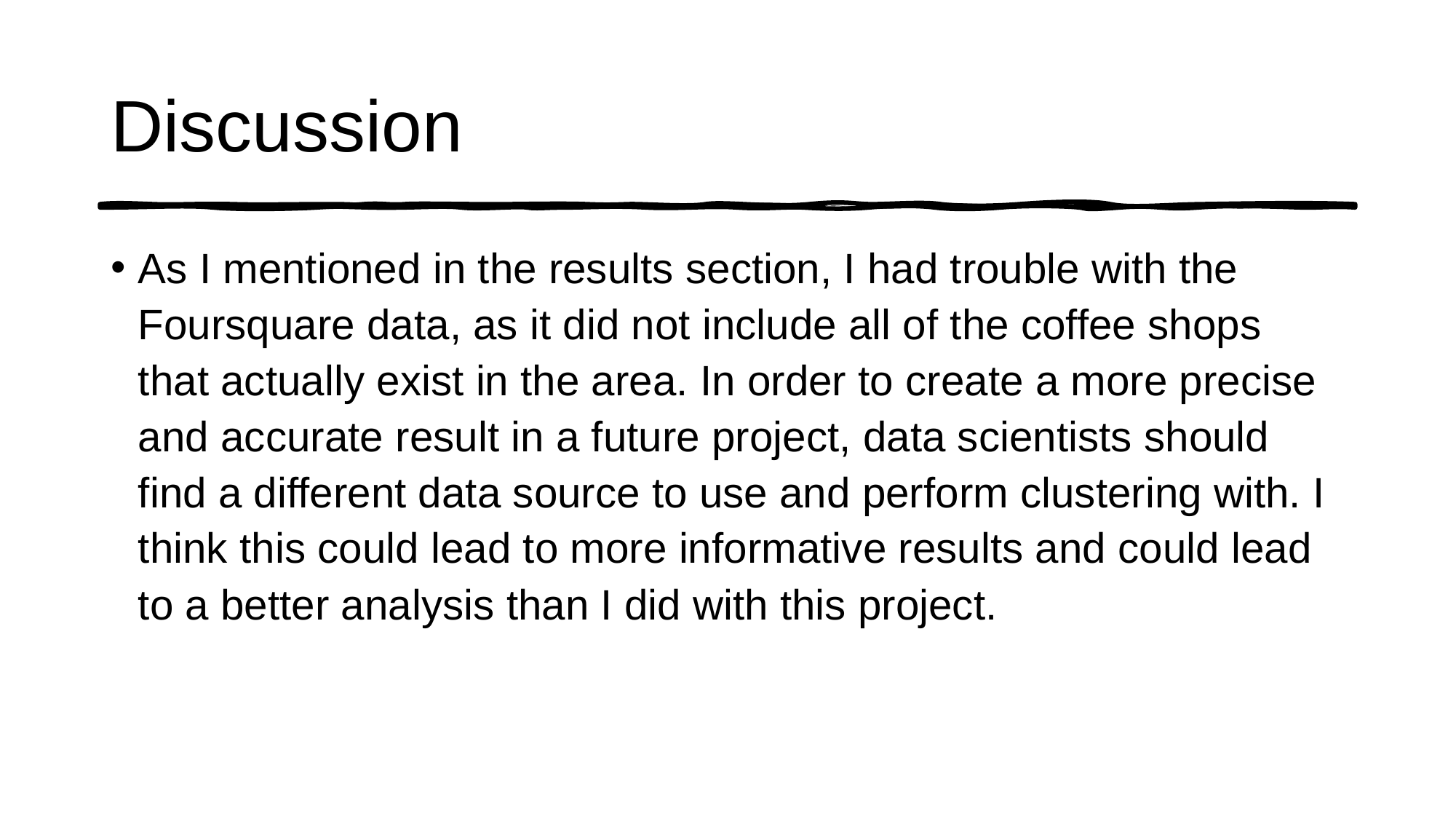

# Discussion
As I mentioned in the results section, I had trouble with the Foursquare data, as it did not include all of the coffee shops that actually exist in the area. In order to create a more precise and accurate result in a future project, data scientists should find a different data source to use and perform clustering with. I think this could lead to more informative results and could lead to a better analysis than I did with this project.